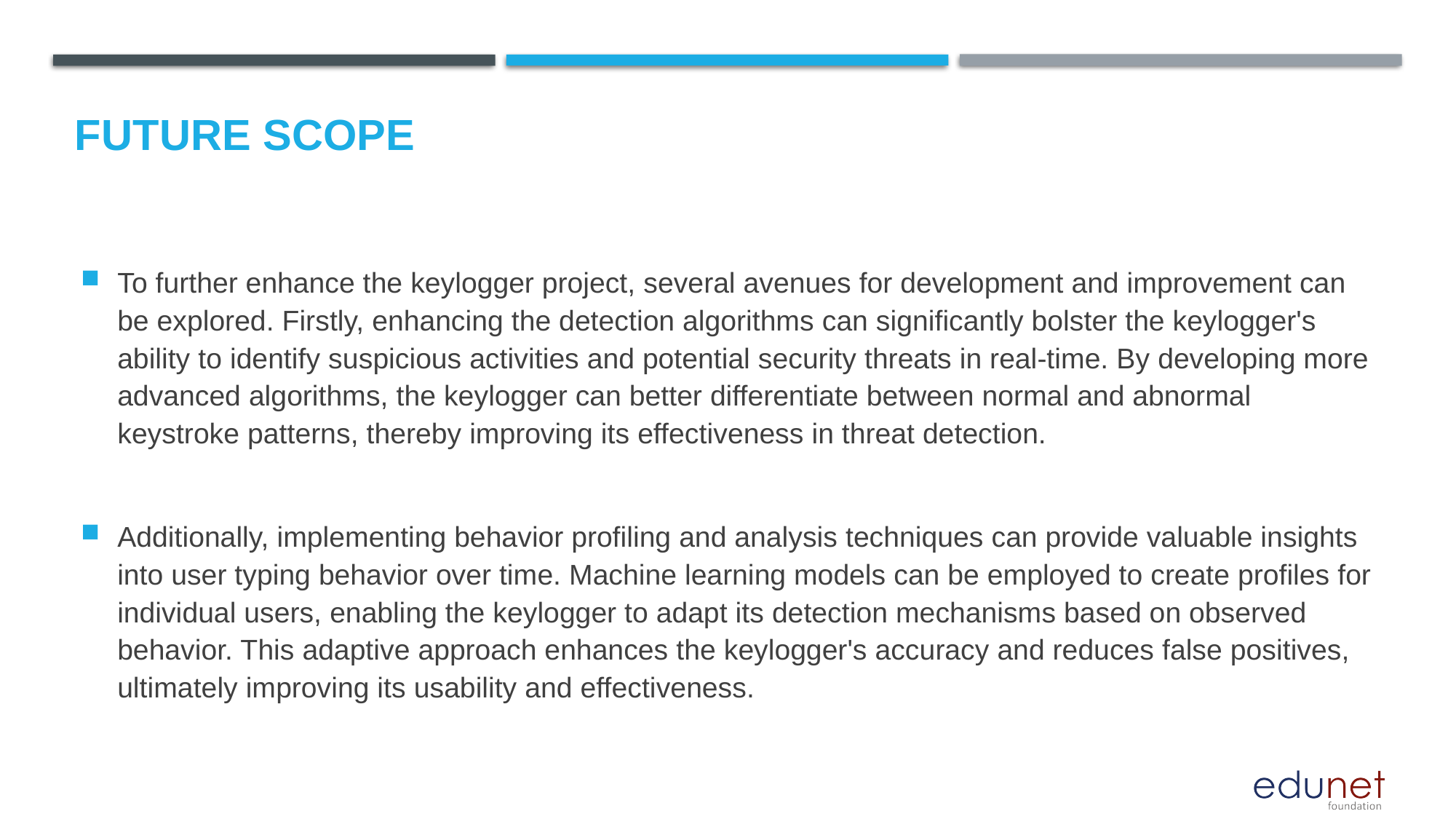

Future scope

To further enhance the keylogger project, several avenues for development and improvement can be explored. Firstly, enhancing the detection algorithms can significantly bolster the keylogger's ability to identify suspicious activities and potential security threats in real-time. By developing more advanced algorithms, the keylogger can better differentiate between normal and abnormal keystroke patterns, thereby improving its effectiveness in threat detection.

Additionally, implementing behavior profiling and analysis techniques can provide valuable insights into user typing behavior over time. Machine learning models can be employed to create profiles for individual users, enabling the keylogger to adapt its detection mechanisms based on observed behavior. This adaptive approach enhances the keylogger's accuracy and reduces false positives, ultimately improving its usability and effectiveness.